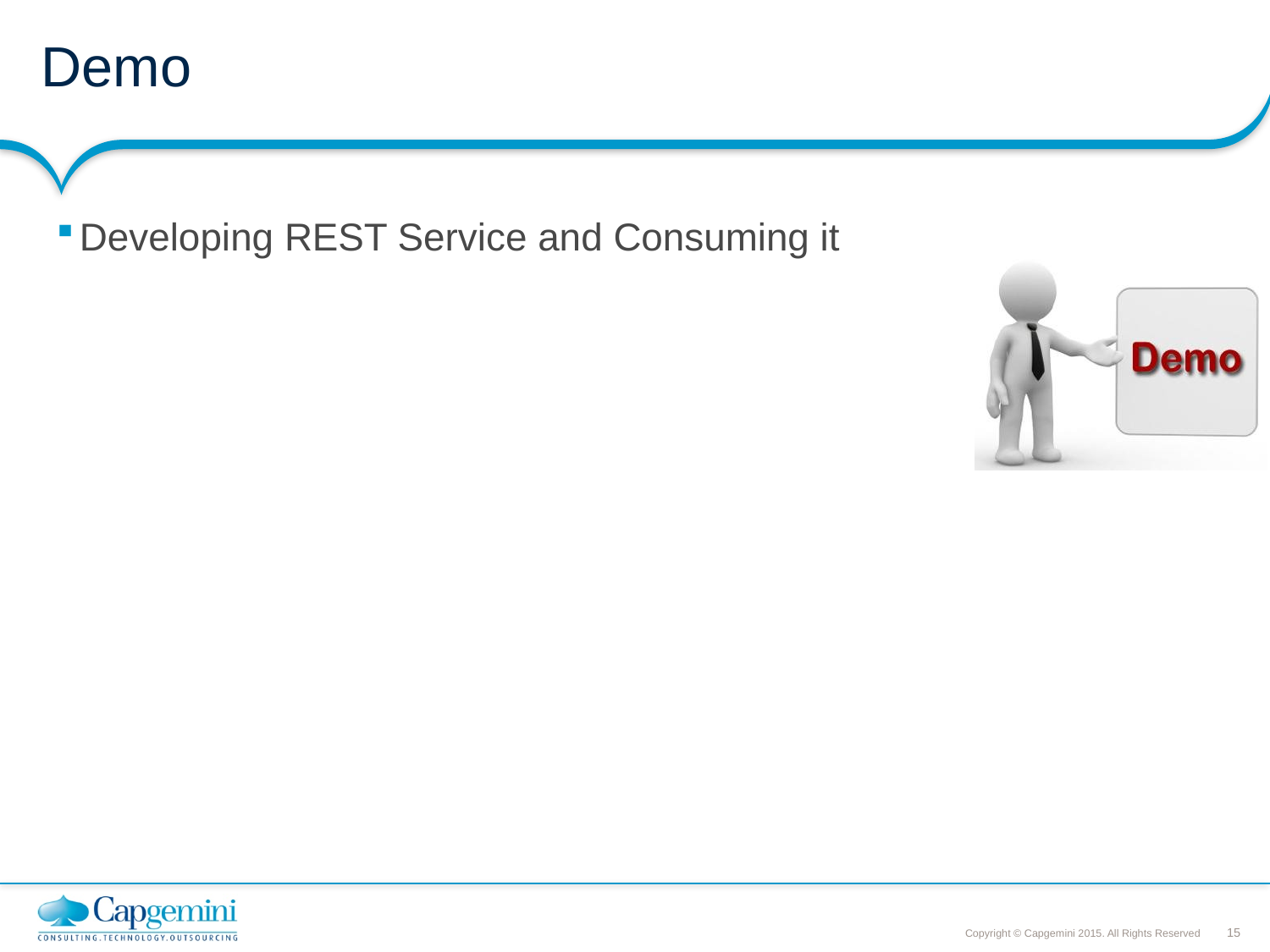

# Demo
Developing REST Service and Consuming it